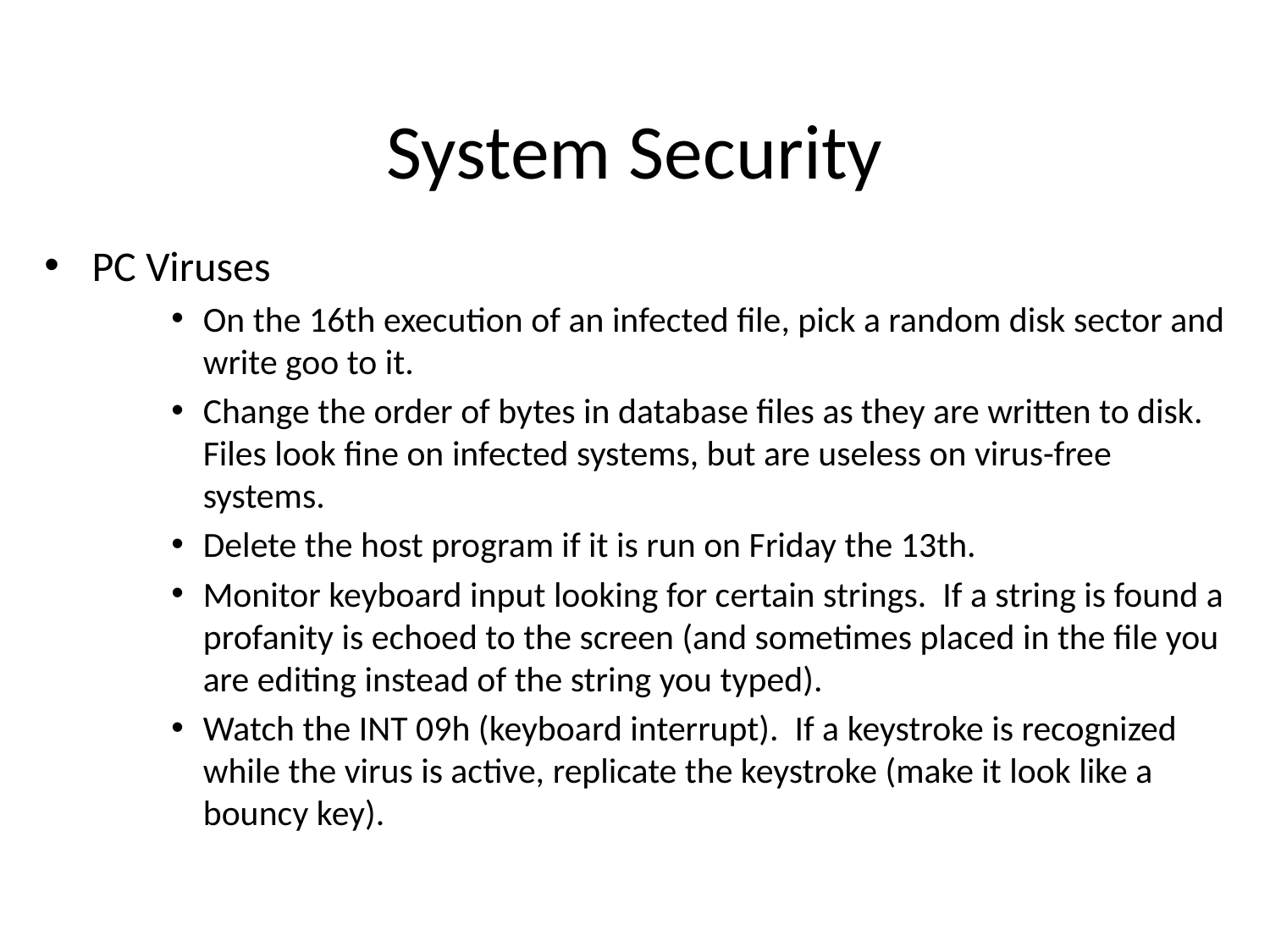

# System Security
PC Viruses
On the 16th execution of an infected file, pick a random disk sector and write goo to it.
Change the order of bytes in database files as they are written to disk. Files look fine on infected systems, but are useless on virus-free systems.
Delete the host program if it is run on Friday the 13th.
Monitor keyboard input looking for certain strings.  If a string is found a profanity is echoed to the screen (and sometimes placed in the file you are editing instead of the string you typed).
Watch the INT 09h (keyboard interrupt).  If a keystroke is recognized while the virus is active, replicate the keystroke (make it look like a bouncy key).